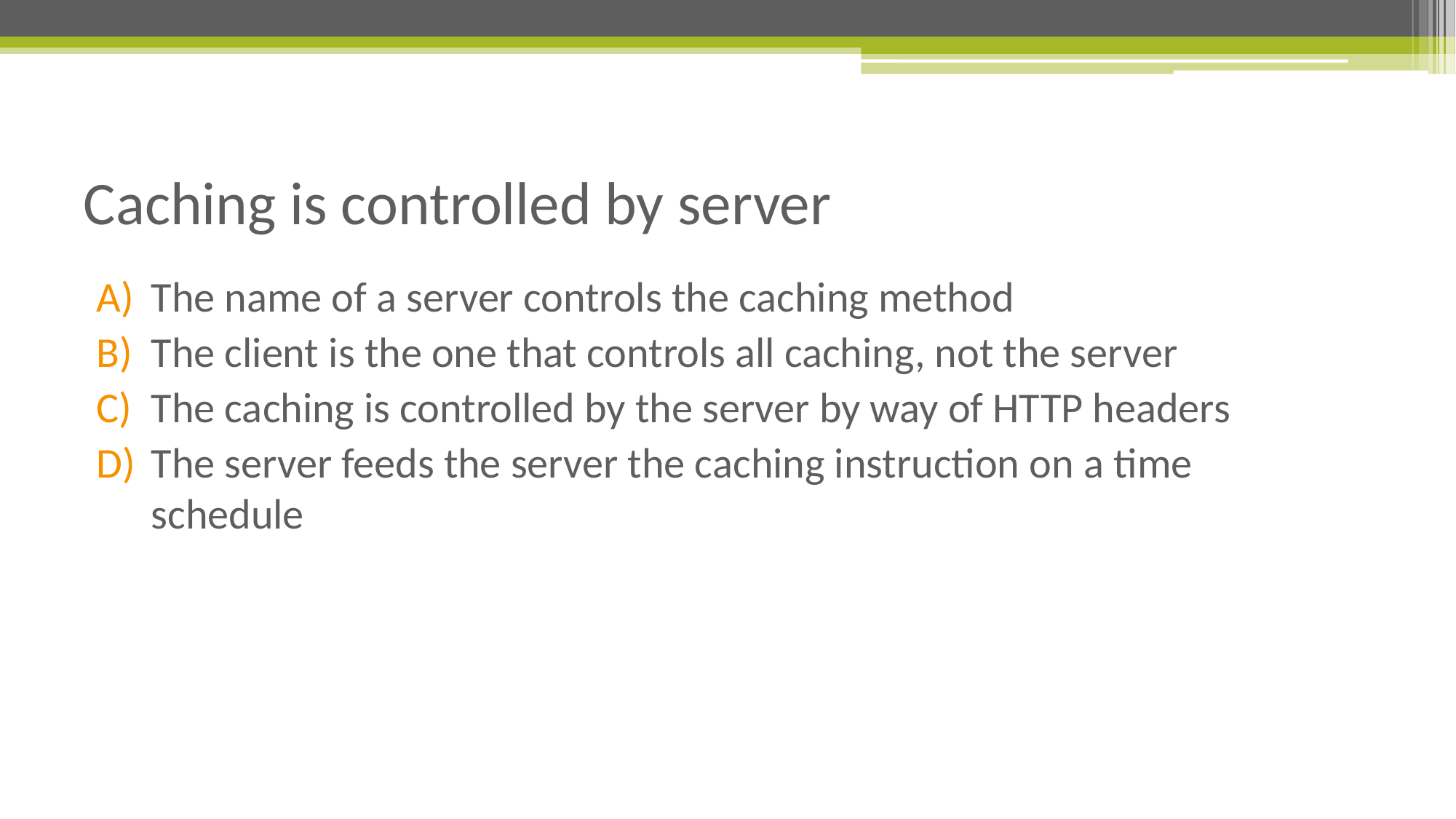

# Caching is controlled by server
The name of a server controls the caching method
The client is the one that controls all caching, not the server
The caching is controlled by the server by way of HTTP headers
The server feeds the server the caching instruction on a time schedule